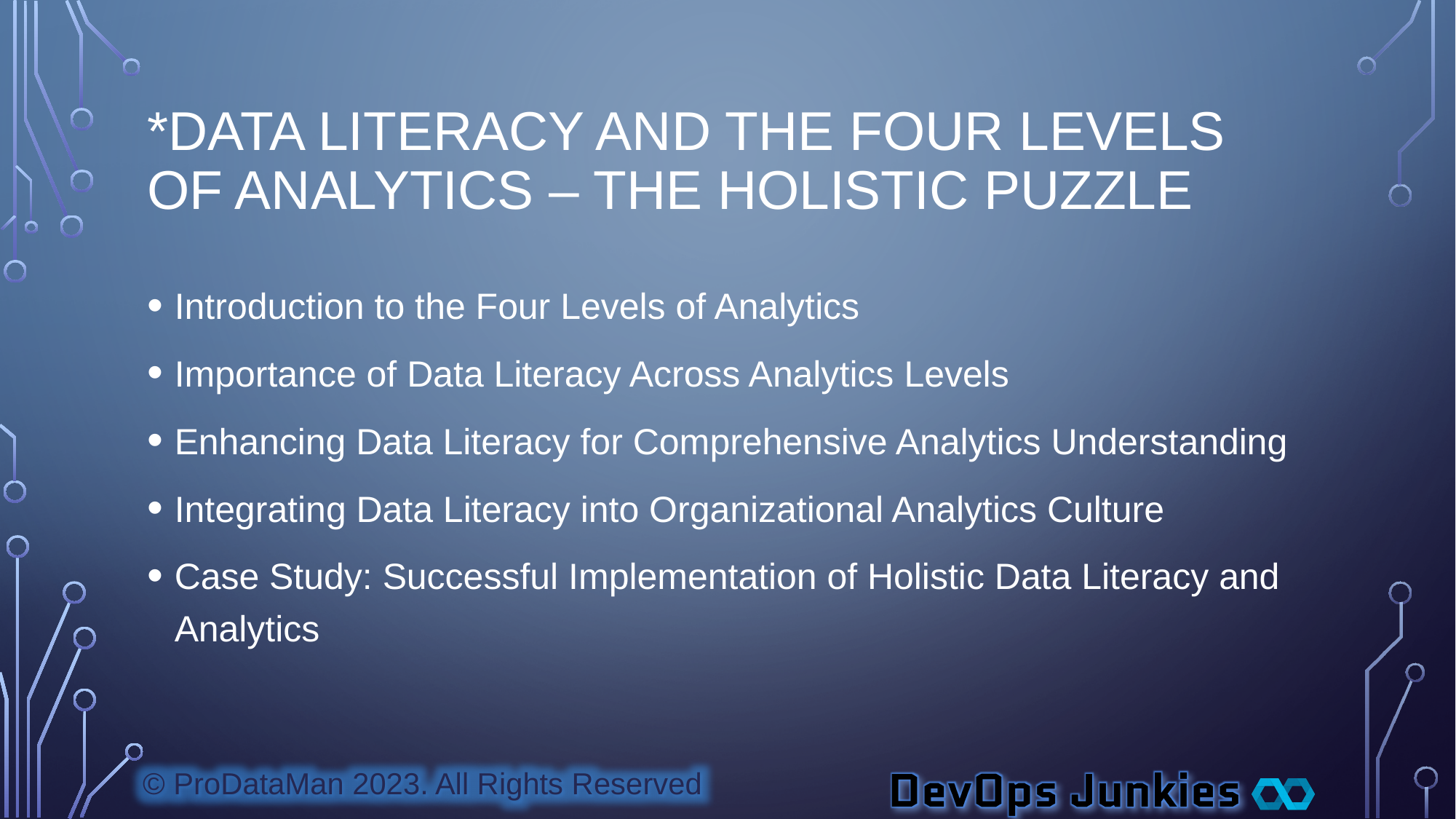

# *Data Literacy And The Four Levels Of Analytics – The Holistic Puzzle
Introduction to the Four Levels of Analytics
Importance of Data Literacy Across Analytics Levels
Enhancing Data Literacy for Comprehensive Analytics Understanding
Integrating Data Literacy into Organizational Analytics Culture
Case Study: Successful Implementation of Holistic Data Literacy and Analytics